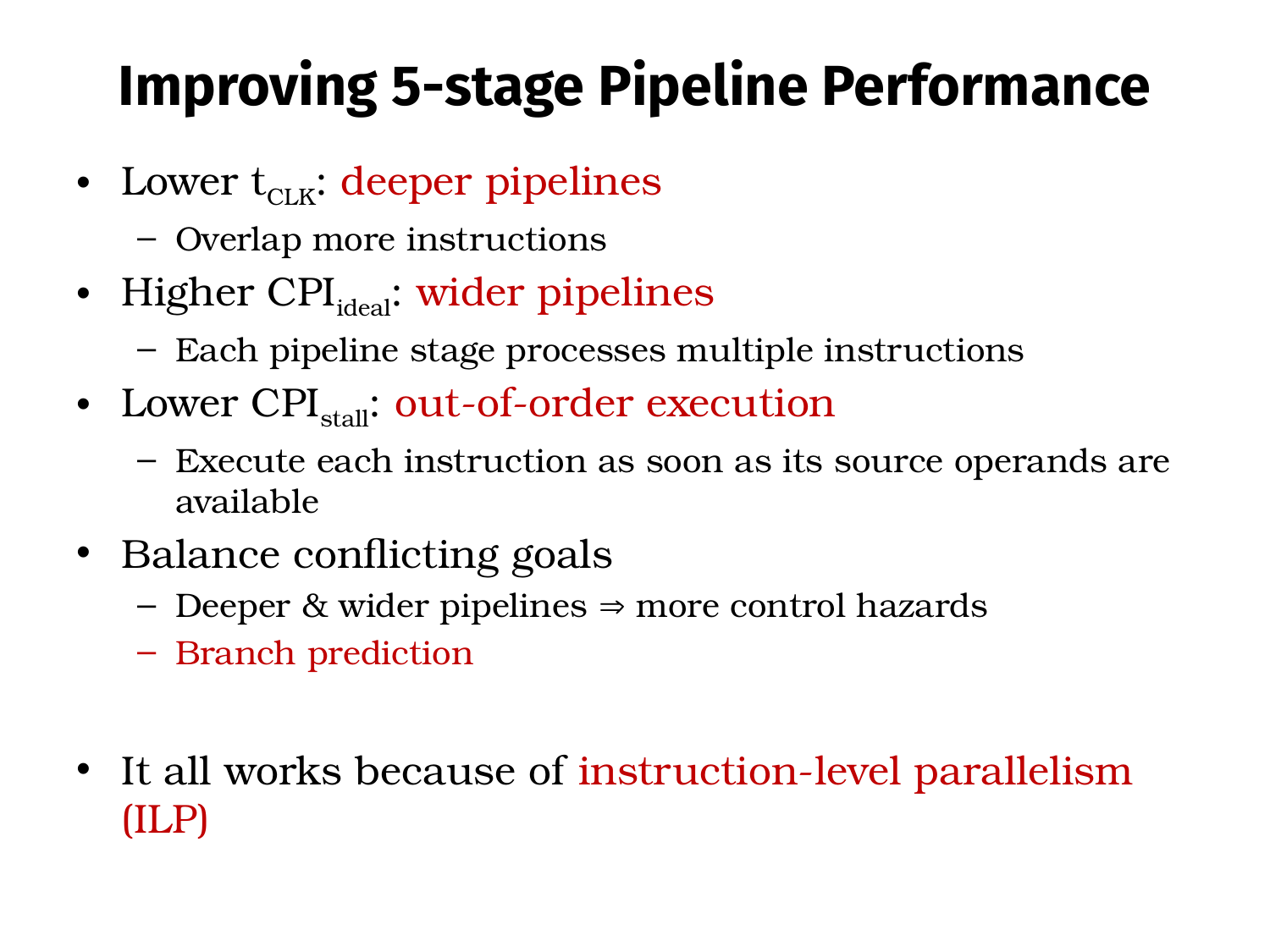

# Improving 5-stage Pipeline Performance
Lower tCLK: deeper pipelines
Overlap more instructions
Higher CPIideal: wider pipelines
Each pipeline stage processes multiple instructions
Lower CPIstall: out-of-order execution
Execute each instruction as soon as its source operands are available
Balance conflicting goals
Deeper & wider pipelines ⇒ more control hazards
Branch prediction

It all works because of instruction-level parallelism (ILP)